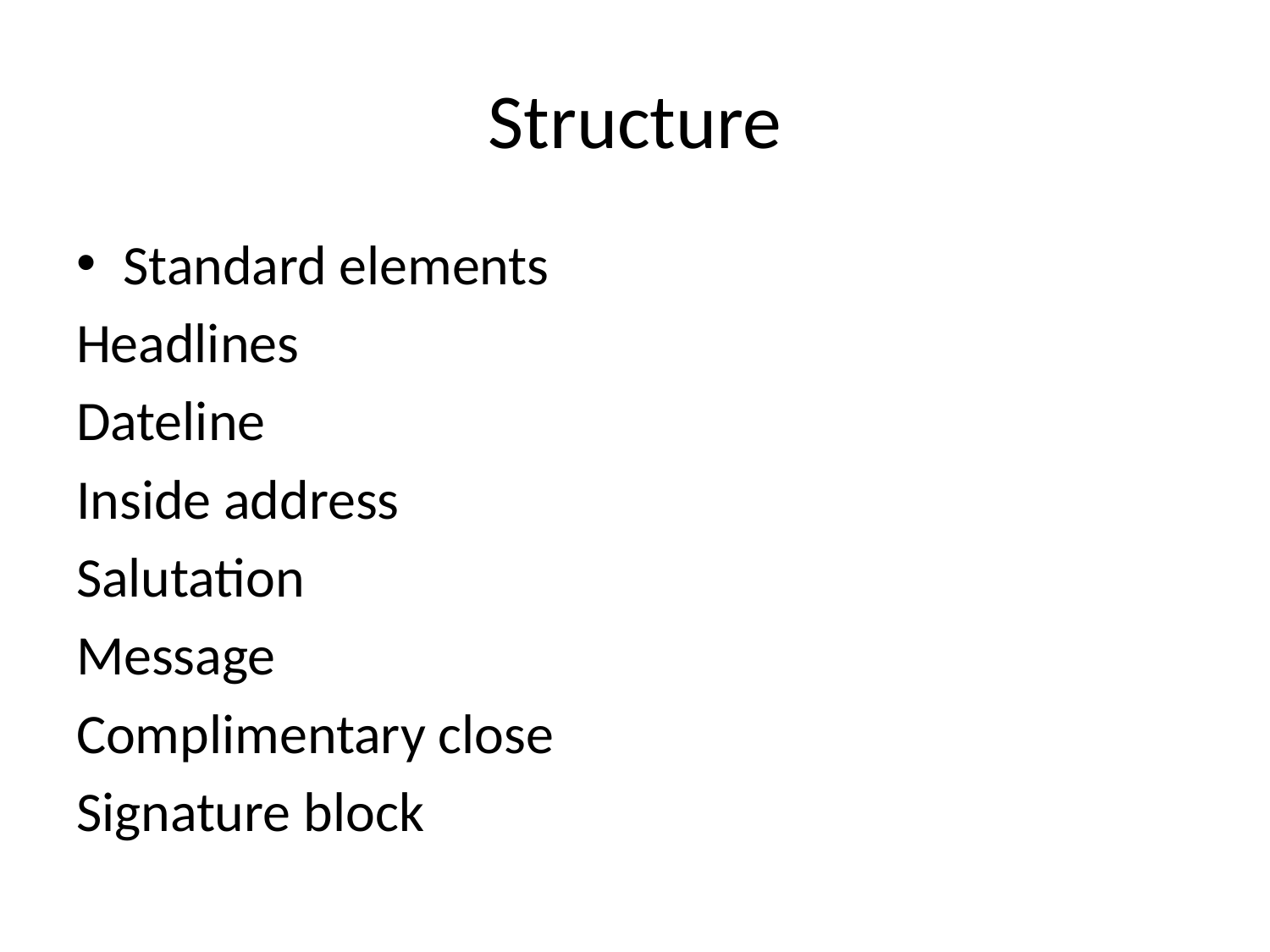

# Structure
Standard elements
Headlines
Dateline
Inside address
Salutation
Message
Complimentary close
Signature block